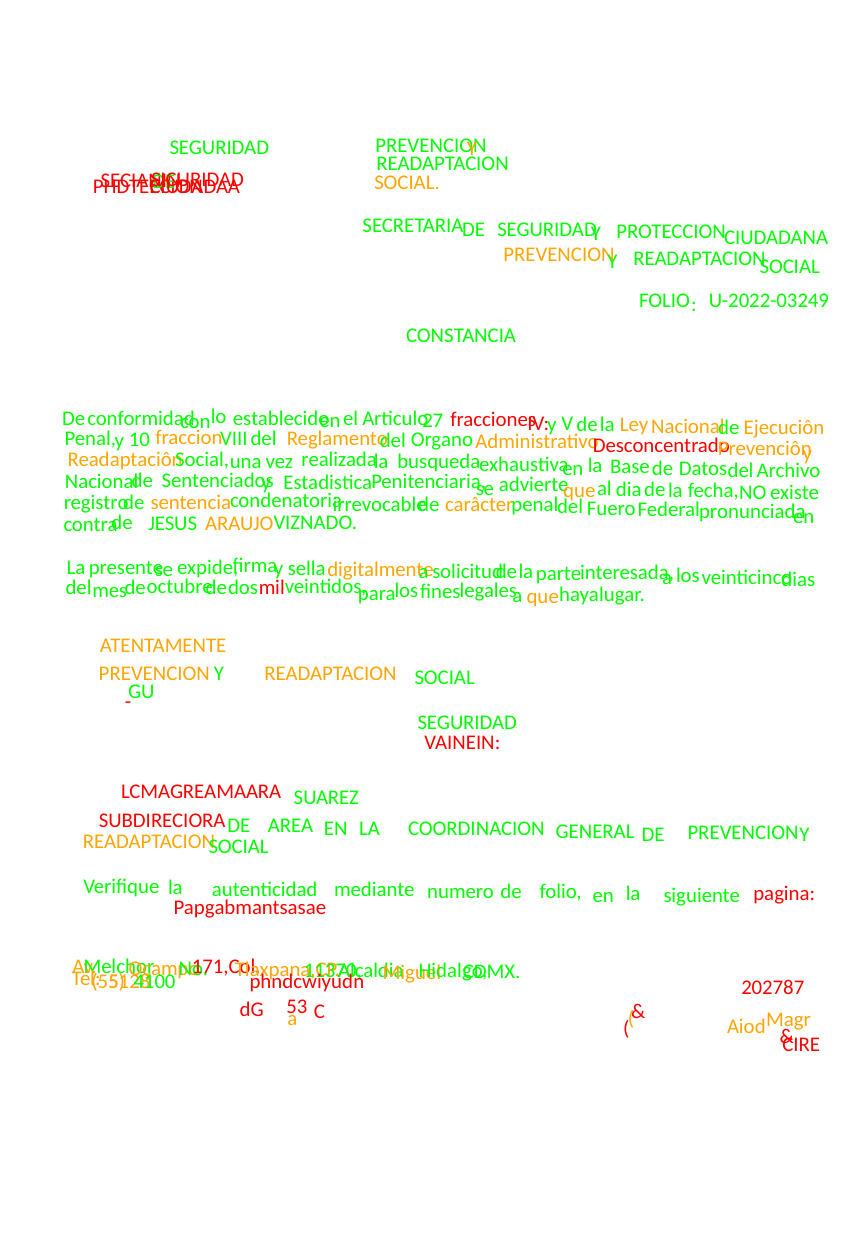

PREVENCION

SEGURIDAD

Y

READAPTACION

SICURIDAD

SECIANIN

DE

SOCIAL.

PHDTEECION

CIUDADAA

SECRETARIA

DE

SEGURIDAD

PROTECCION

Y

CIUDADANA

PREVENCION

READAPTACION

Y

SOCIAL

U-2022-03249

FOLIO

:

CONSTANCIA

lo

De

conformidad

establecido

el

Articulo

fracciones

en

27

con

IV:

V

y

de

la

Ley

Nacional

de

Ejecuciôn

fraccion

Penal,

VIII

del

Reglamento

10

Organo

y

del

Administrativo

Desconcentrado

Prevenciôn

y

Social,

Readaptaciôn

realizada

una

la

busqueda

vez

exhaustiva

la

Base

en

de

Datos

del

Archivo

de

Sentenciados

Nacional

Penitenciaria,

y

Estadistica

advierte

se

al

dia

de

que

la

fecha,

NO

existe

condenatoria

de

sentencia

registro

irrevocable

de

carâcter

penal

del

Fuero

Federal

pronunciada

en

de

VIZNADO.

JESUS

ARAUJO

contra

firma

La

presente

expide,

y

sella

se

digitalmente

a

solicitud

de

la

interesada,

parte

los

a

veinticinco

dias

octubre

veintidos,

del

de

de

dos

mil

mes

los

legales

fines

para

haya

lugar.

a

que

ATENTAMENTE

PREVENCION

READAPTACION

Y

SOCIAL

GU

-

SEGURIDAD

VAINEIN:

LCMAGREAMAARA

SUAREZ

SUBDIRECIORA

DE

AREA

EN

LA

COORDINACION

GENERAL

PREVENCION

DE

Y

READAPTACION

SOCIAL

Verifique

la

autenticidad

mediante

numero

de

folio,

la

pagina:

en

siguiente

Papgabmantsasae

Av.

Melchor

171,Col.

Ocampo

No.

Tlaxpana,CP.

11370,

Alcaldia

Hidalgo,

CDMX.

Miguel

Tel:

(55)

5128

4100

phndcwiyudn

202787

53

dG

C

&

a

(

Magr

Aiod

(

&

CIRE

This is a sample text placed in a bounding box.

This is a sample text placed in a bounding box.